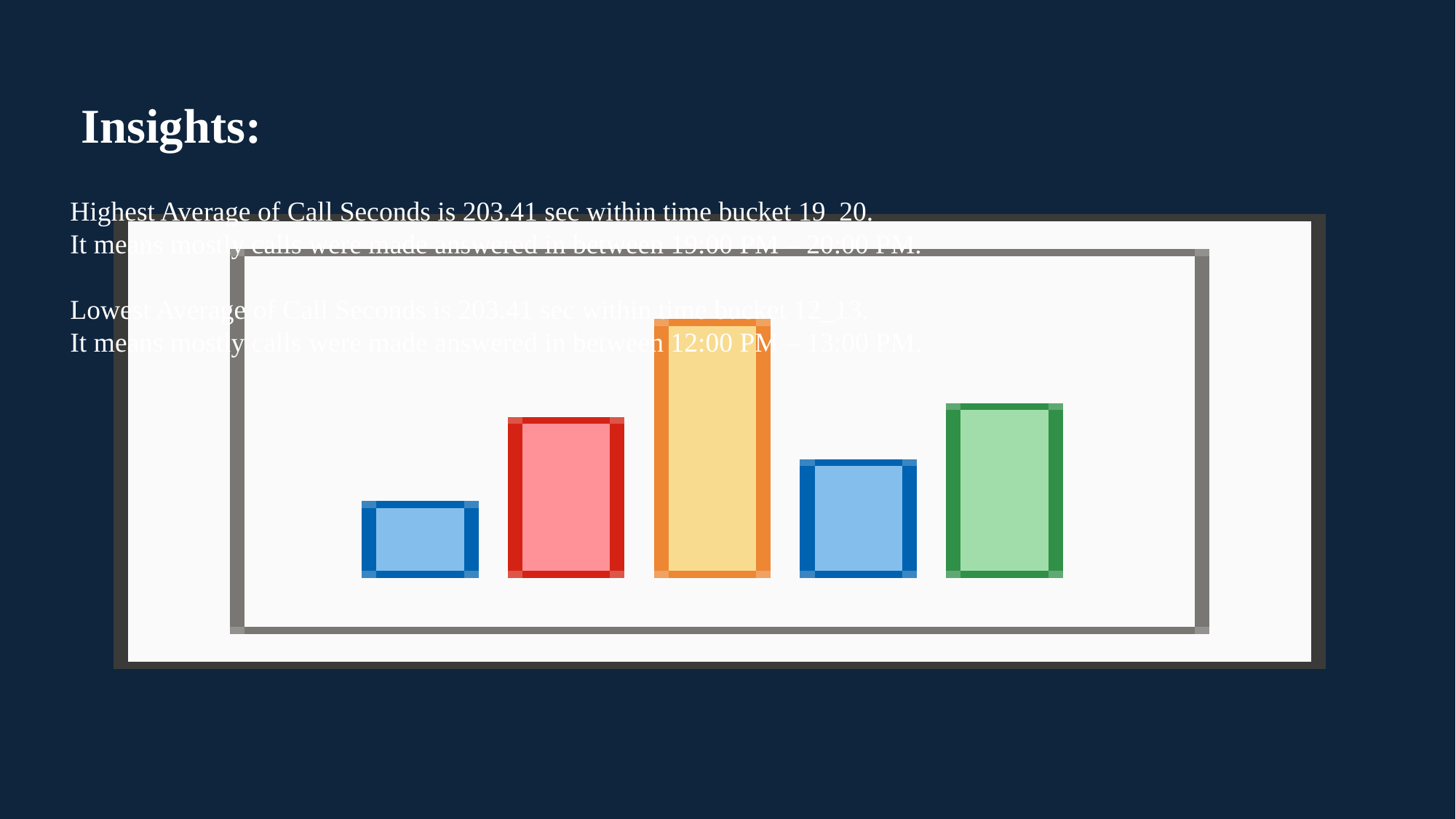

# Insights:
Highest Average of Call Seconds is 203.41 sec within time bucket 19_20.
It means mostly calls were made answered in between 19:00 PM – 20:00 PM.

Lowest Average of Call Seconds is 203.41 sec within time bucket 12_13.
It means mostly calls were made answered in between 12:00 PM – 13:00 PM.